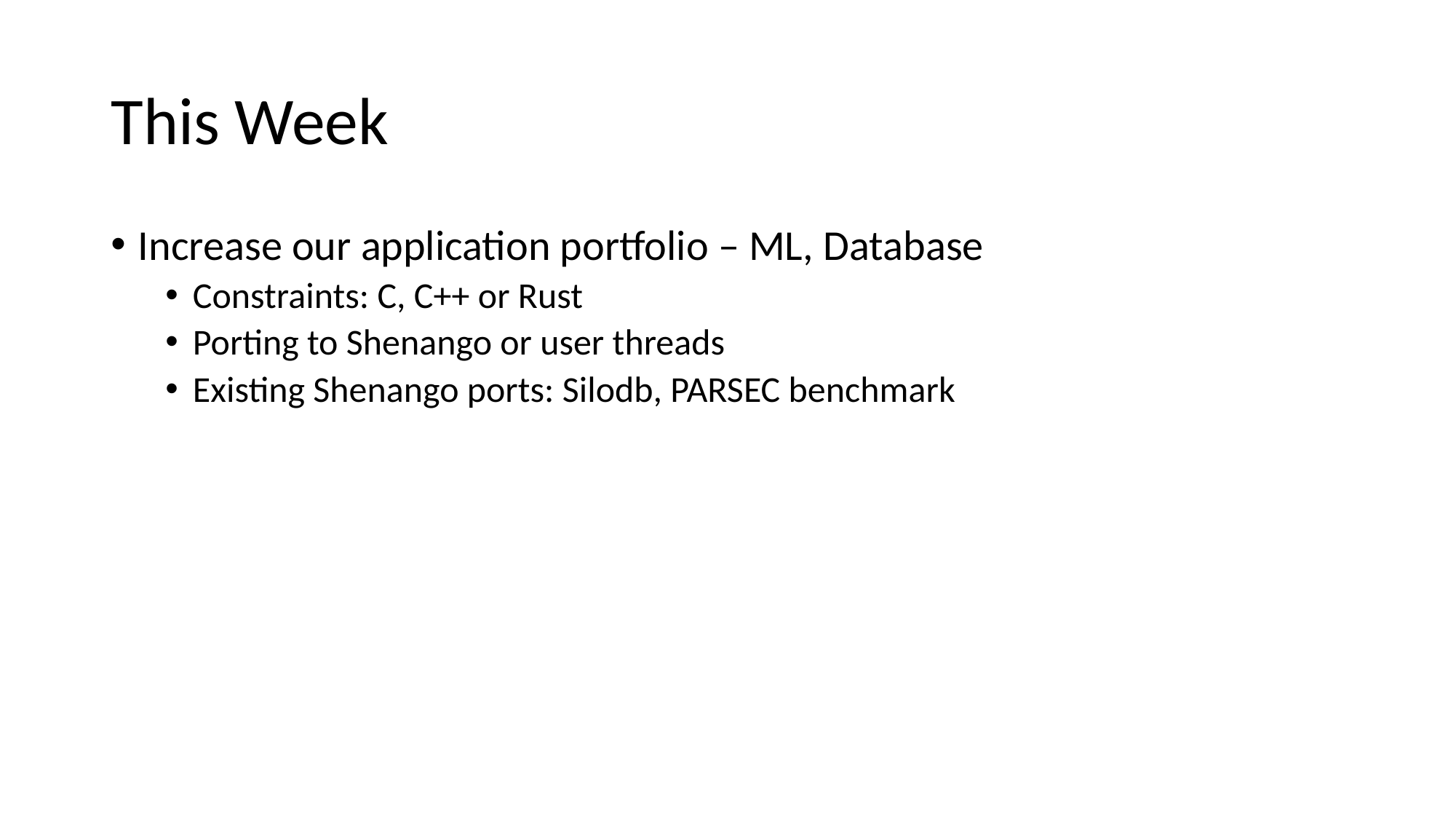

# This Week
Increase our application portfolio – ML, Database
Constraints: C, C++ or Rust
Porting to Shenango or user threads
Existing Shenango ports: Silodb, PARSEC benchmark